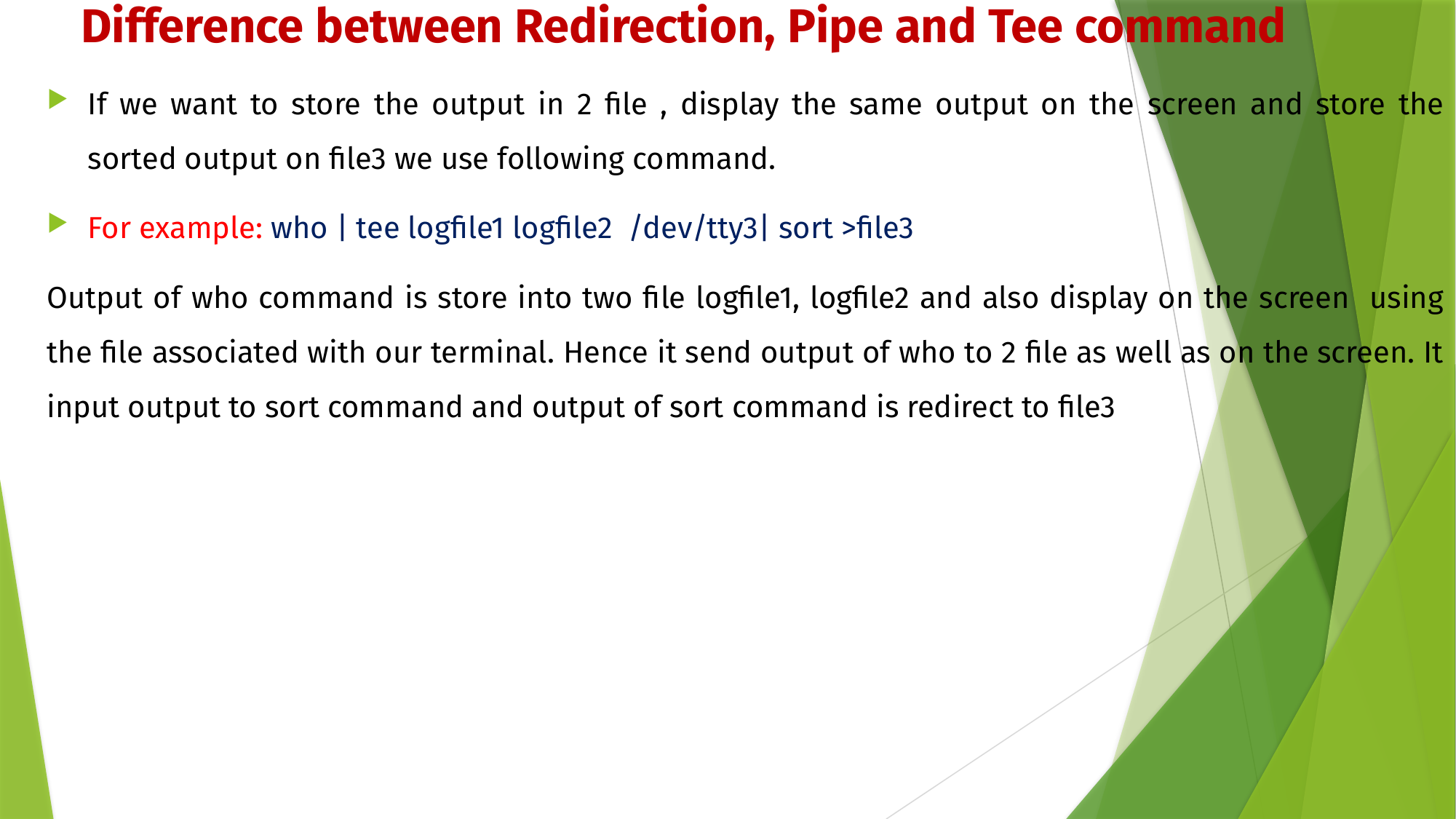

# Difference between Redirection, Pipe and Tee command
If we want to store the output in 2 file , display the same output on the screen and store the sorted output on file3 we use following command.
For example: who | tee logfile1 logfile2  /dev/tty3| sort >file3
Output of who command is store into two file logfile1, logfile2 and also display on the screen  using the file associated with our terminal. Hence it send output of who to 2 file as well as on the screen. It input output to sort command and output of sort command is redirect to file3